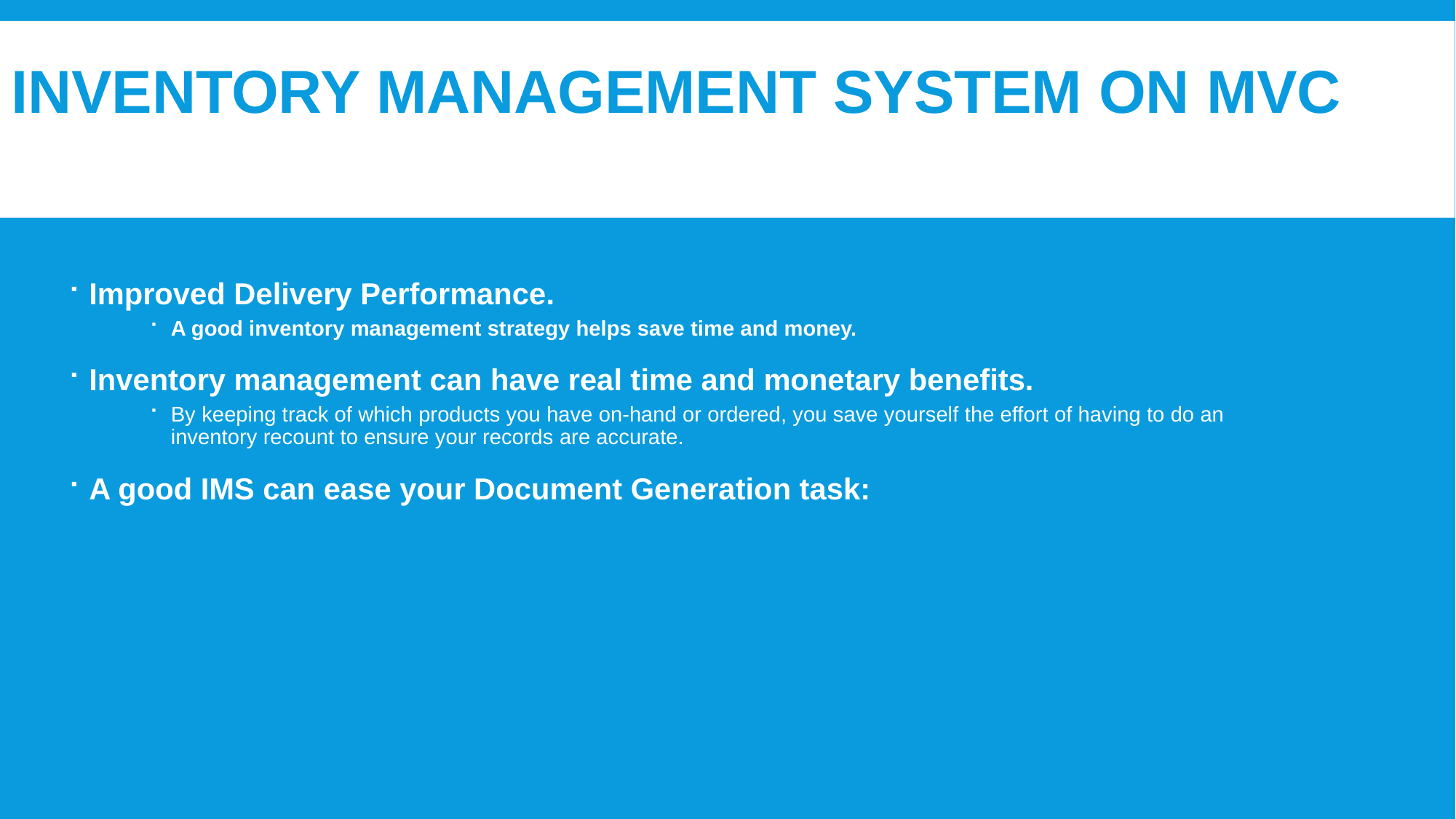

# Inventory management system On MVc

Improved Delivery Performance.
A good inventory management strategy helps save time and money.
Inventory management can have real time and monetary benefits.
By keeping track of which products you have on-hand or ordered, you save yourself the effort of having to do an inventory recount to ensure your records are accurate.
A good IMS can ease your Document Generation task: